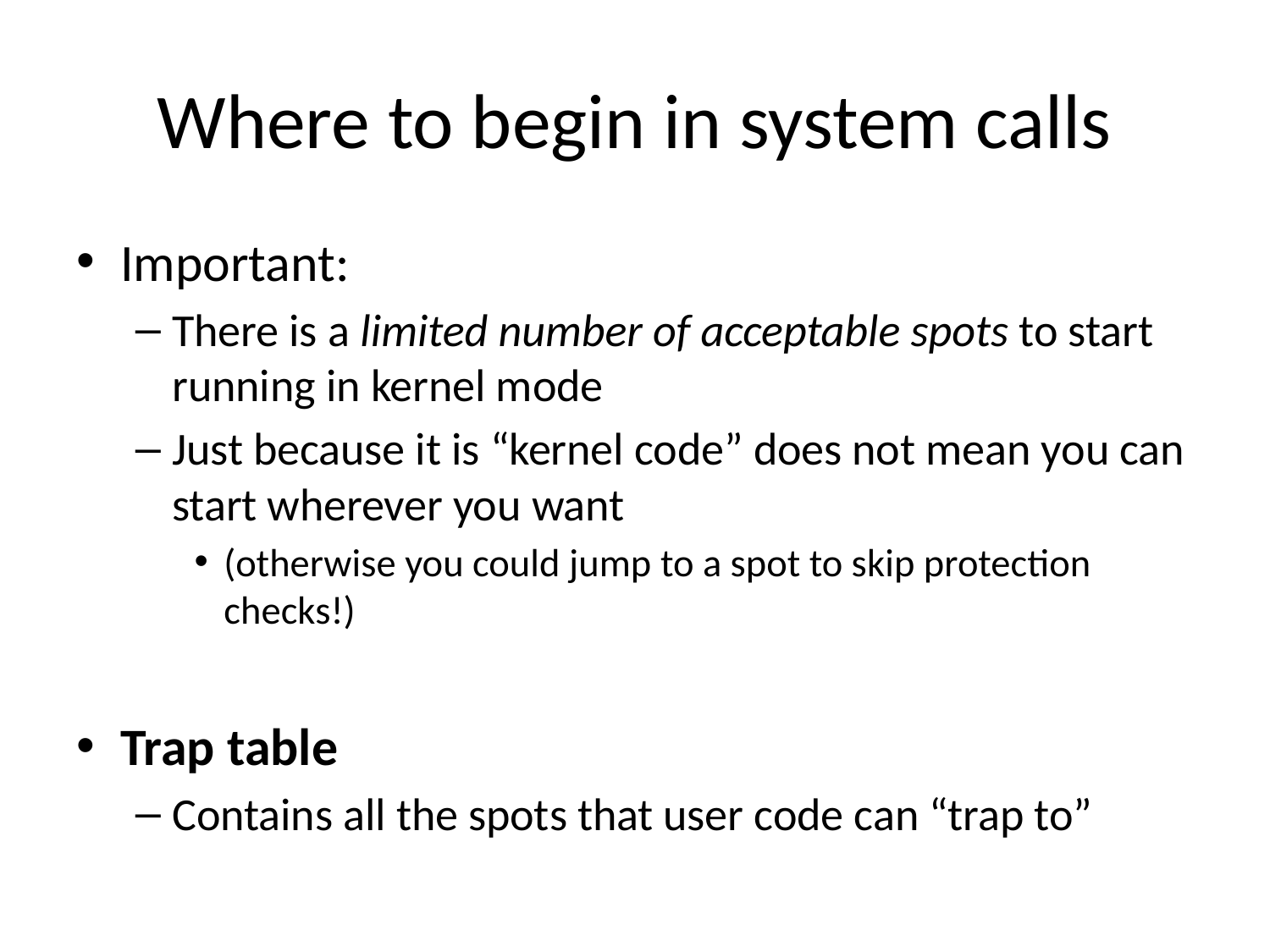

# Where to begin in system calls
Important:
There is a limited number of acceptable spots to start running in kernel mode
Just because it is “kernel code” does not mean you can start wherever you want
(otherwise you could jump to a spot to skip protection checks!)

Trap table
Contains all the spots that user code can “trap to”